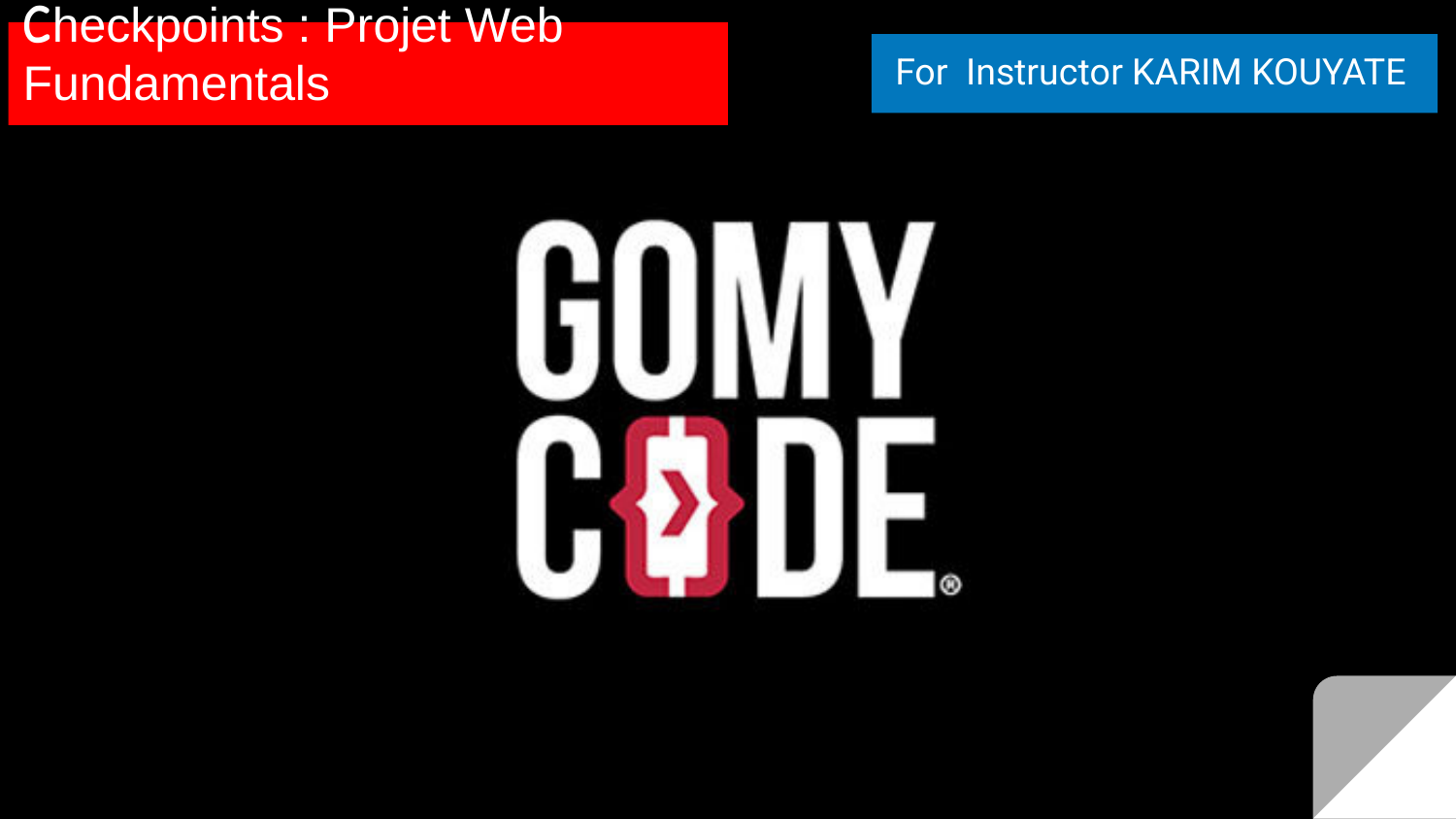

# Checkpoints : Projet Web Fundamentals
 For  Instructor KARIM KOUYATE